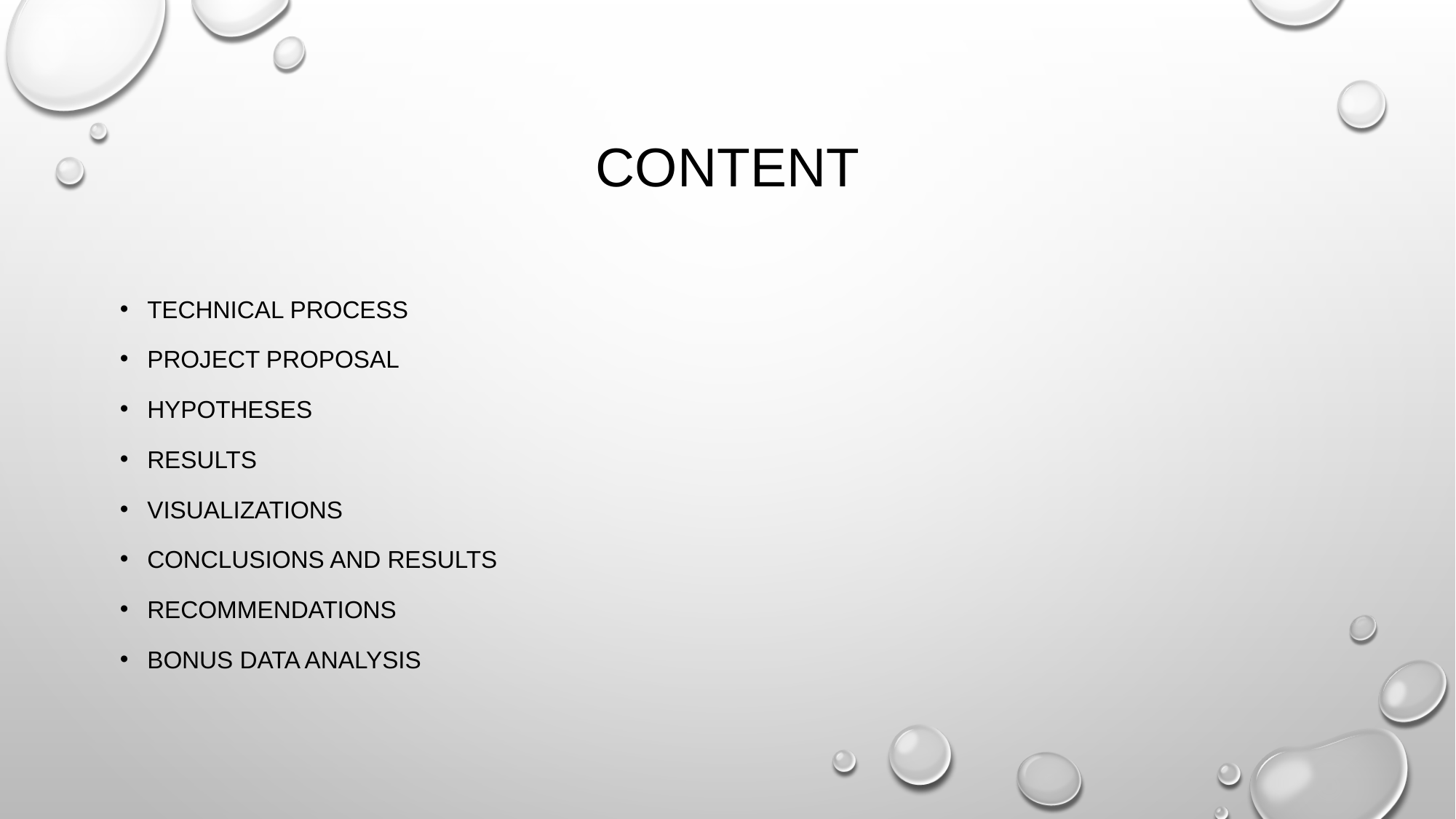

# content
Technical process
Project proposal
Hypotheses
Results
Visualizations
Conclusions and results
Recommendations
Bonus data analysis